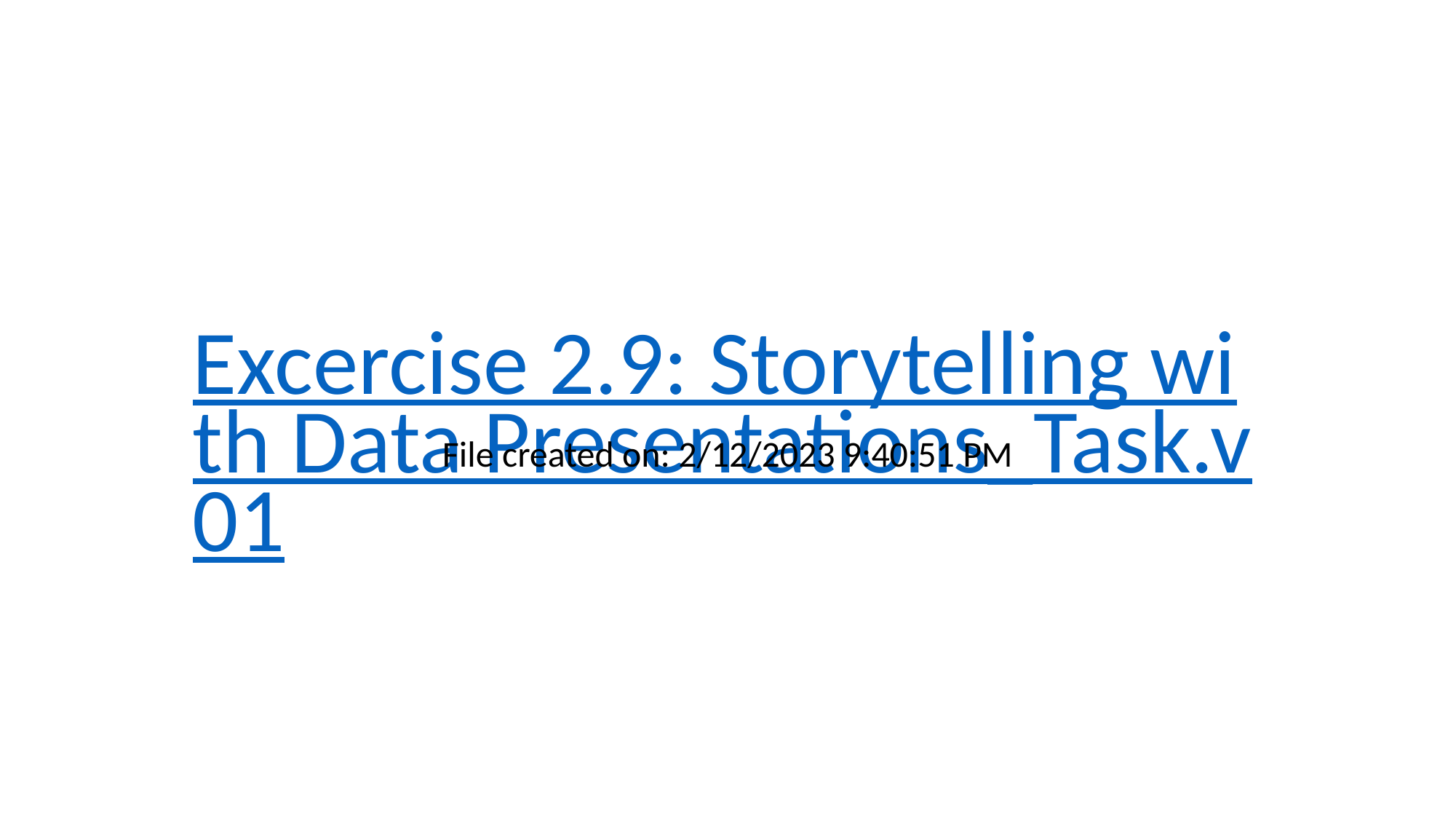

# Excercise 2.9: Storytelling with Data Presentations_Task.v01
File created on: 2/12/2023 9:40:51 PM